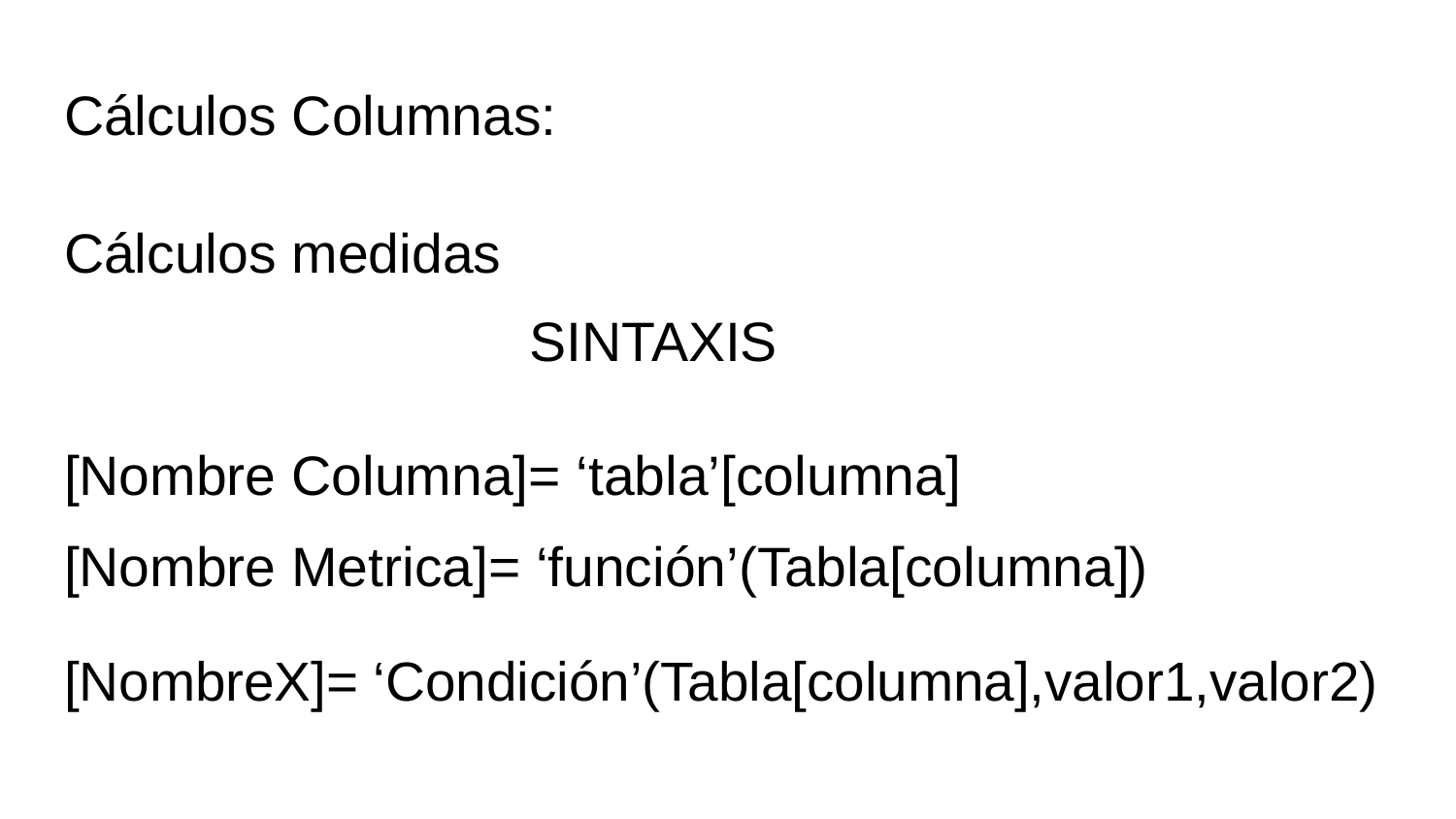

# Cálculos Columnas:
Cálculos medidas
SINTAXIS
[Nombre Columna]= ‘tabla’[columna]
[Nombre Metrica]= ‘función’(Tabla[columna])
[NombreX]= ‘Condición’(Tabla[columna],valor1,valor2)